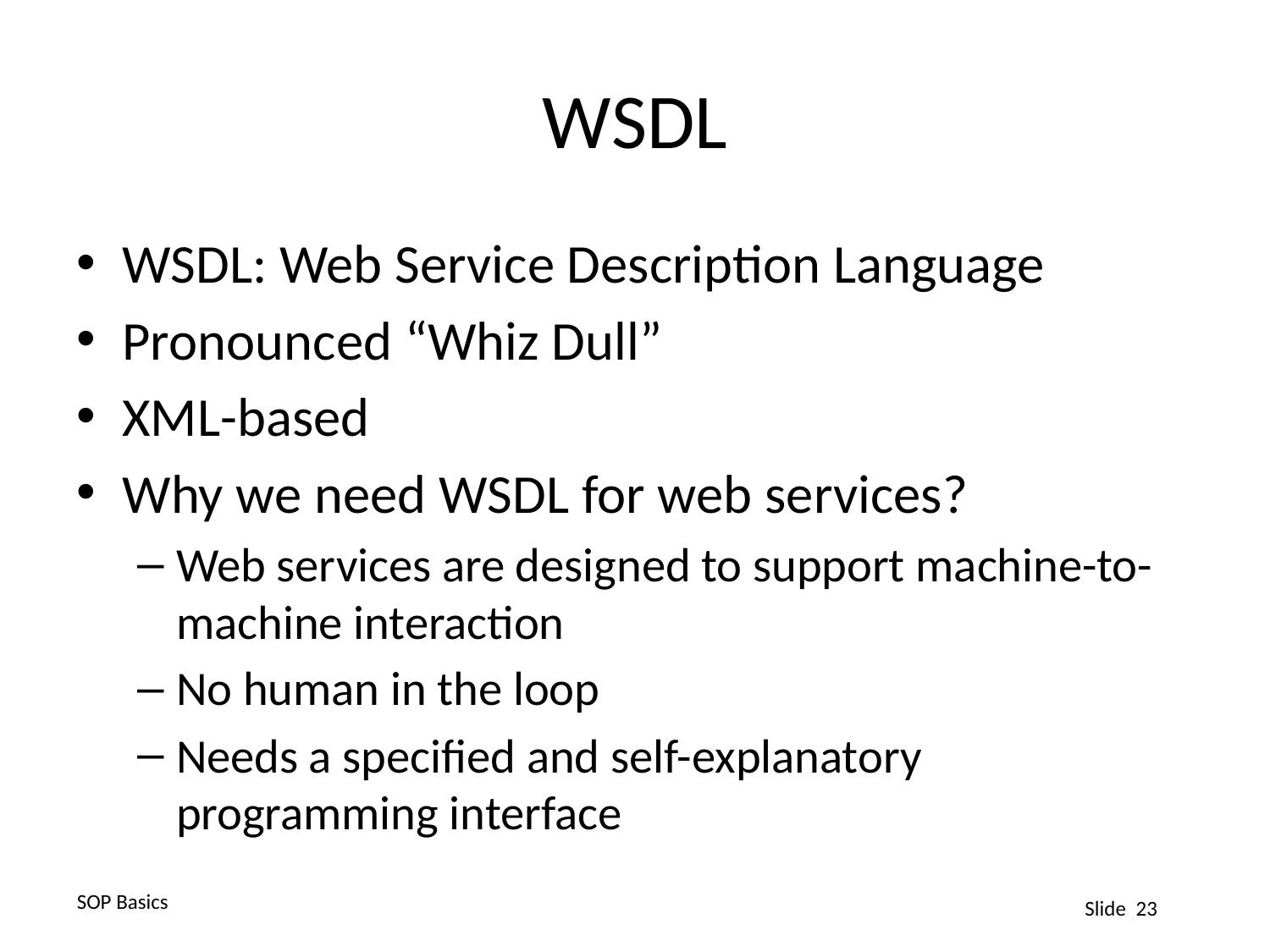

# WSDL
WSDL: Web Service Description Language
Pronounced “Whiz Dull”
XML-based
Why we need WSDL for web services?
Web services are designed to support machine-to-machine interaction
No human in the loop
Needs a specified and self-explanatory programming interface